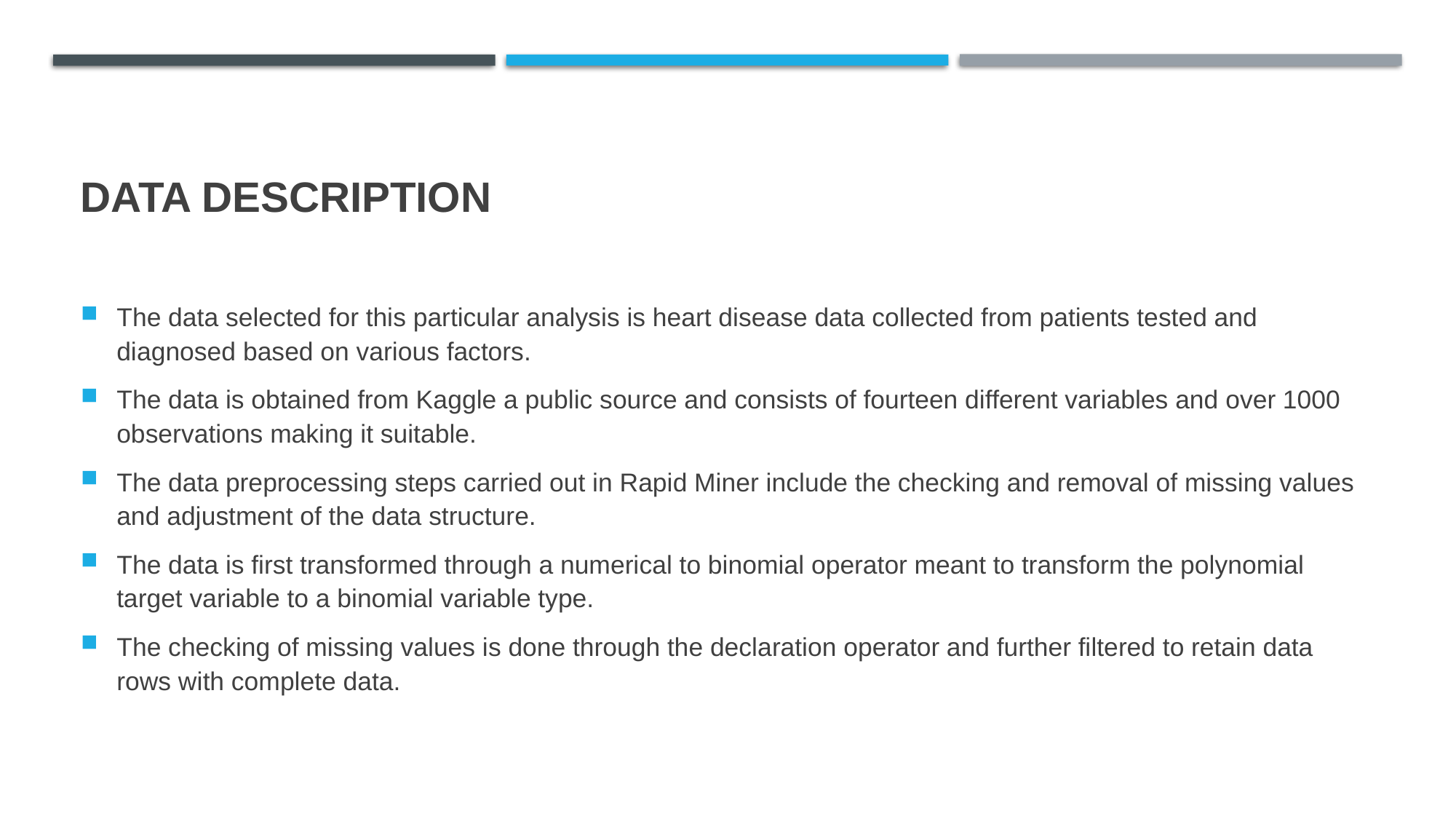

# Data Description
The data selected for this particular analysis is heart disease data collected from patients tested and diagnosed based on various factors.
The data is obtained from Kaggle a public source and consists of fourteen different variables and over 1000 observations making it suitable.
The data preprocessing steps carried out in Rapid Miner include the checking and removal of missing values and adjustment of the data structure.
The data is first transformed through a numerical to binomial operator meant to transform the polynomial target variable to a binomial variable type.
The checking of missing values is done through the declaration operator and further filtered to retain data rows with complete data.